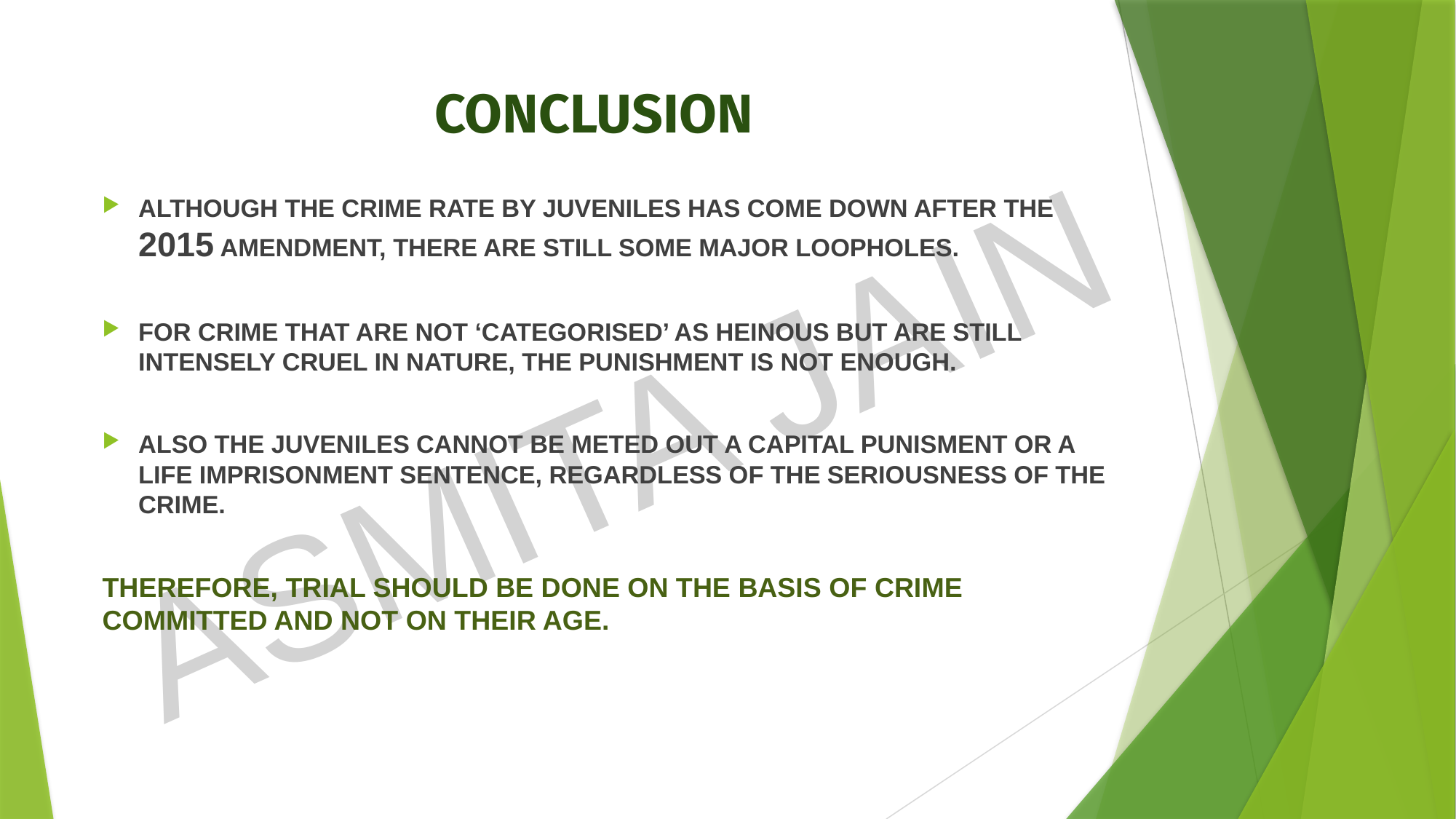

# CONCLUSION
ALTHOUGH THE CRIME RATE BY JUVENILES HAS COME DOWN AFTER THE 2015 AMENDMENT, THERE ARE STILL SOME MAJOR LOOPHOLES.

FOR CRIME THAT ARE NOT ‘CATEGORISED’ AS HEINOUS BUT ARE STILL INTENSELY CRUEL IN NATURE, THE PUNISHMENT IS NOT ENOUGH.

ALSO THE JUVENILES CANNOT BE METED OUT A CAPITAL PUNISMENT OR A LIFE IMPRISONMENT SENTENCE, REGARDLESS OF THE SERIOUSNESS OF THE CRIME.

THEREFORE, TRIAL SHOULD BE DONE ON THE BASIS OF CRIME COMMITTED AND NOT ON THEIR AGE.